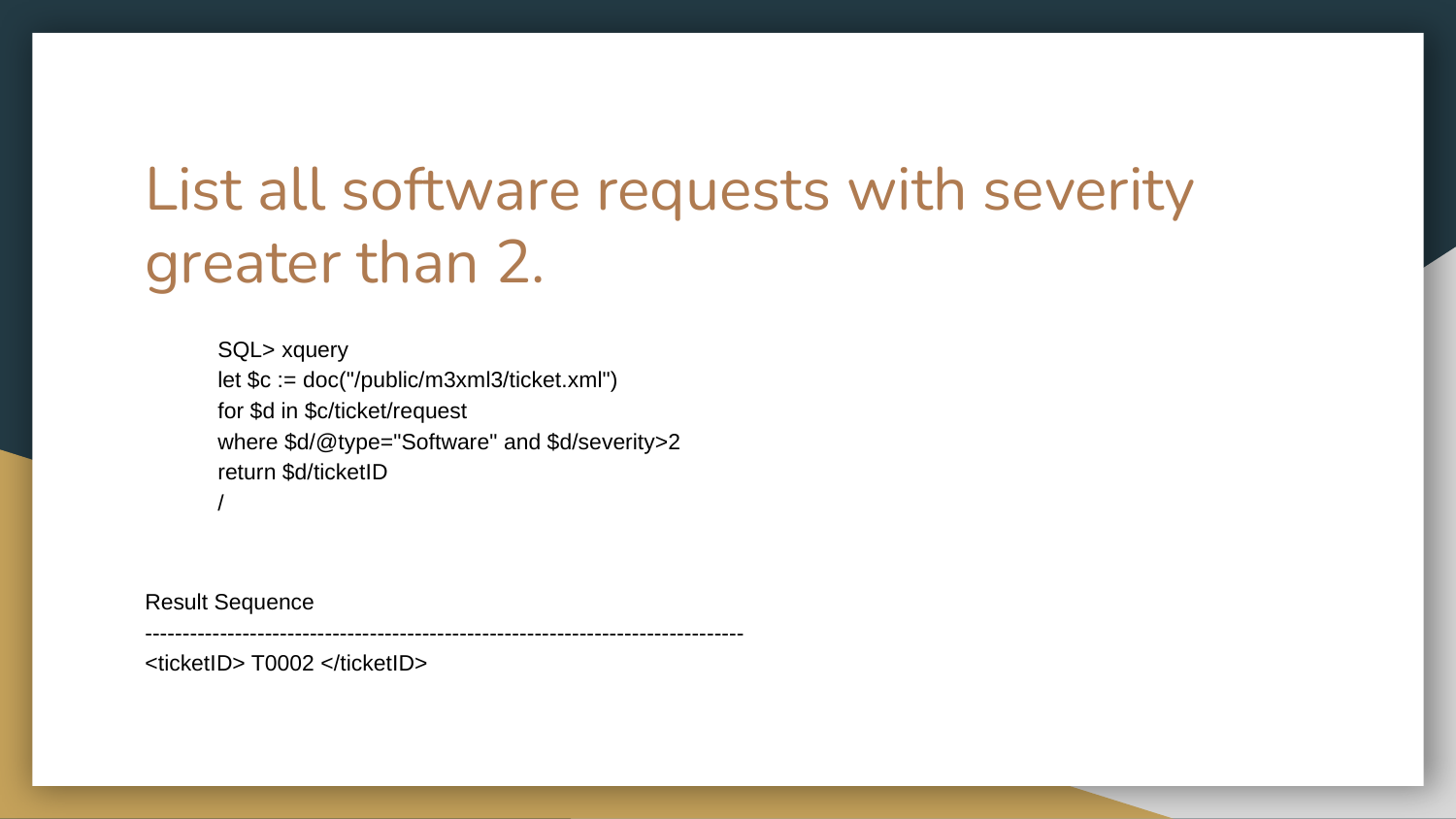

# List all software requests with severity greater than 2.
SQL> xquery
let $c := doc("/public/m3xml3/ticket.xml")
for $d in $c/ticket/request
where $d/@type="Software" and $d/severity>2
return $d/ticketID
/

Result Sequence
--------------------------------------------------------------------------------
<ticketID> T0002 </ticketID>